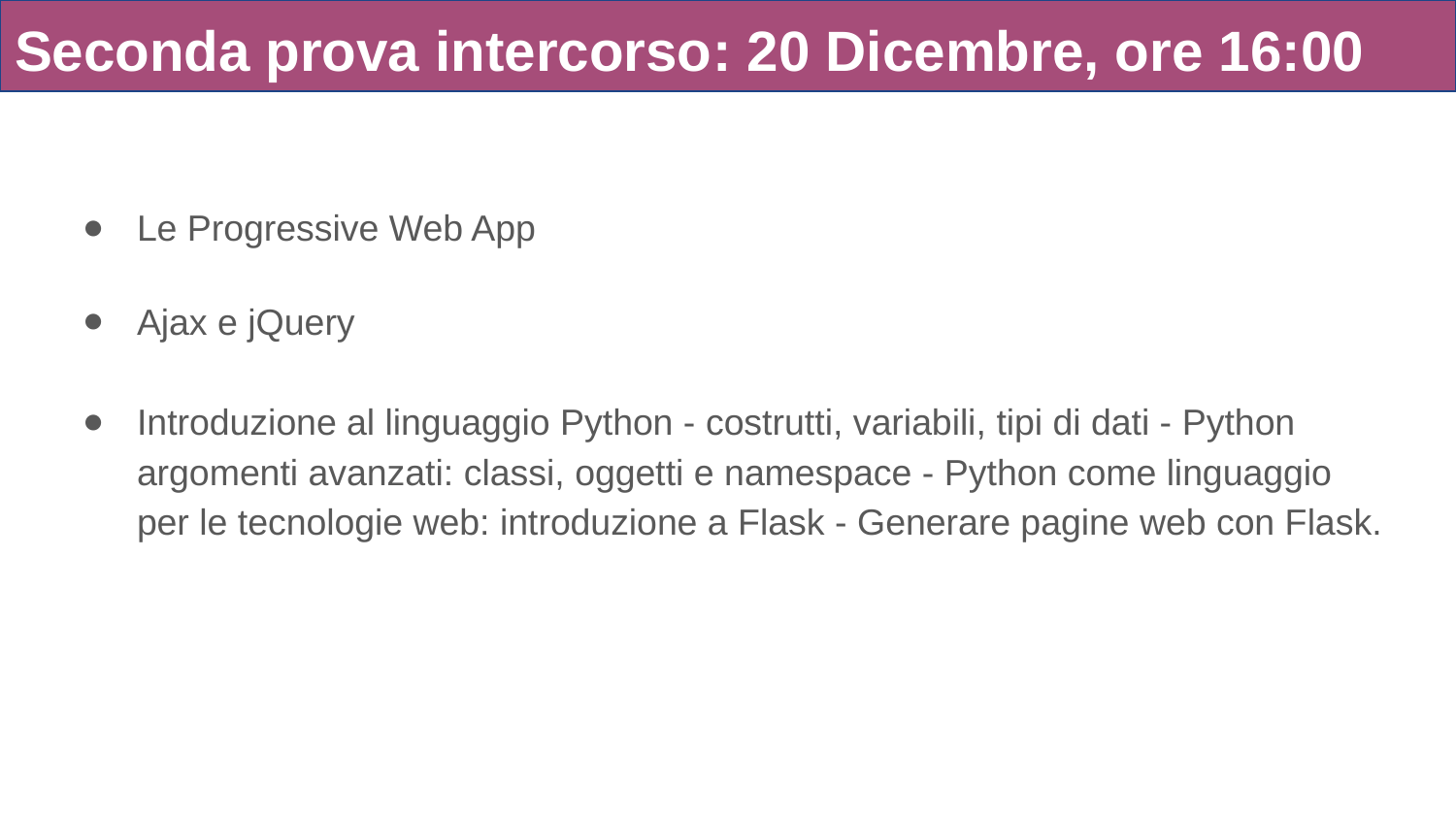

# Seconda prova intercorso: 20 Dicembre, ore 16:00
Le Progressive Web App
Ajax e jQuery
Introduzione al linguaggio Python - costrutti, variabili, tipi di dati - Python argomenti avanzati: classi, oggetti e namespace - Python come linguaggio per le tecnologie web: introduzione a Flask - Generare pagine web con Flask.